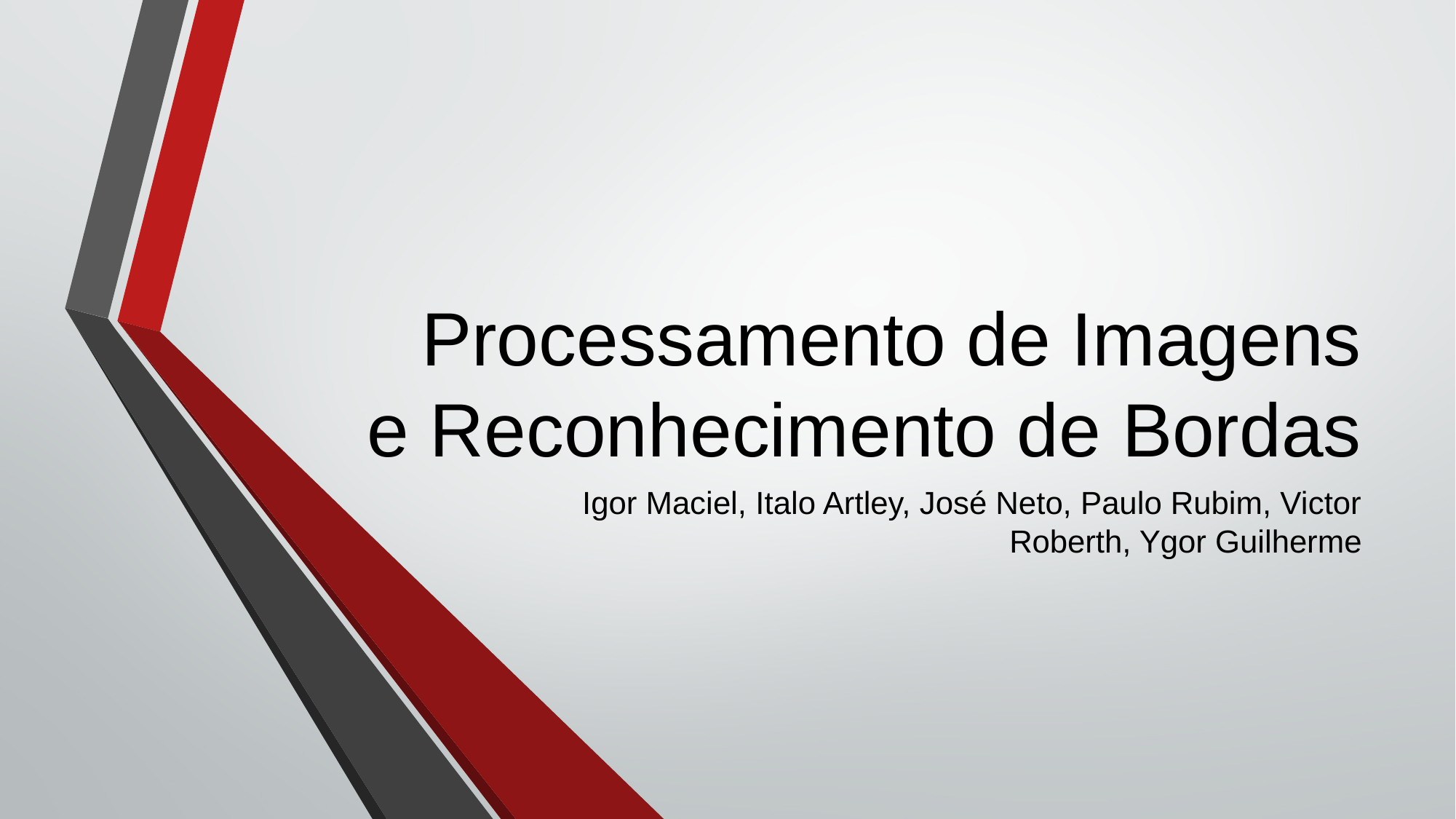

# Processamento de Imagens e Reconhecimento de Bordas
Igor Maciel, Italo Artley, José Neto, Paulo Rubim, Victor Roberth, Ygor Guilherme